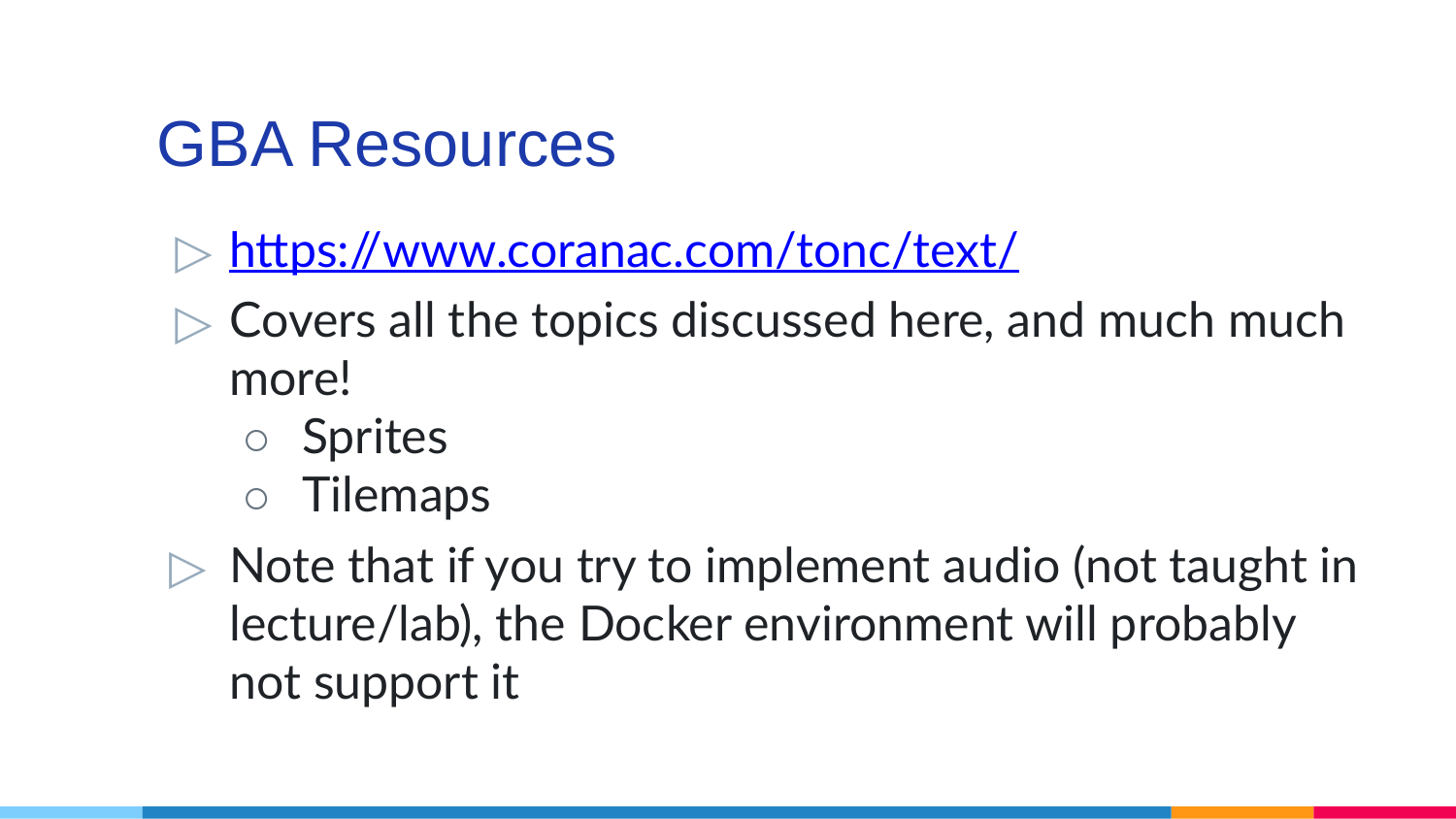

# GBA Resources
https://www.coranac.com/tonc/text/
Covers all the topics discussed here, and much much more!
Sprites
Tilemaps
Note that if you try to implement audio (not taught in lecture/lab), the Docker environment will probably not support it